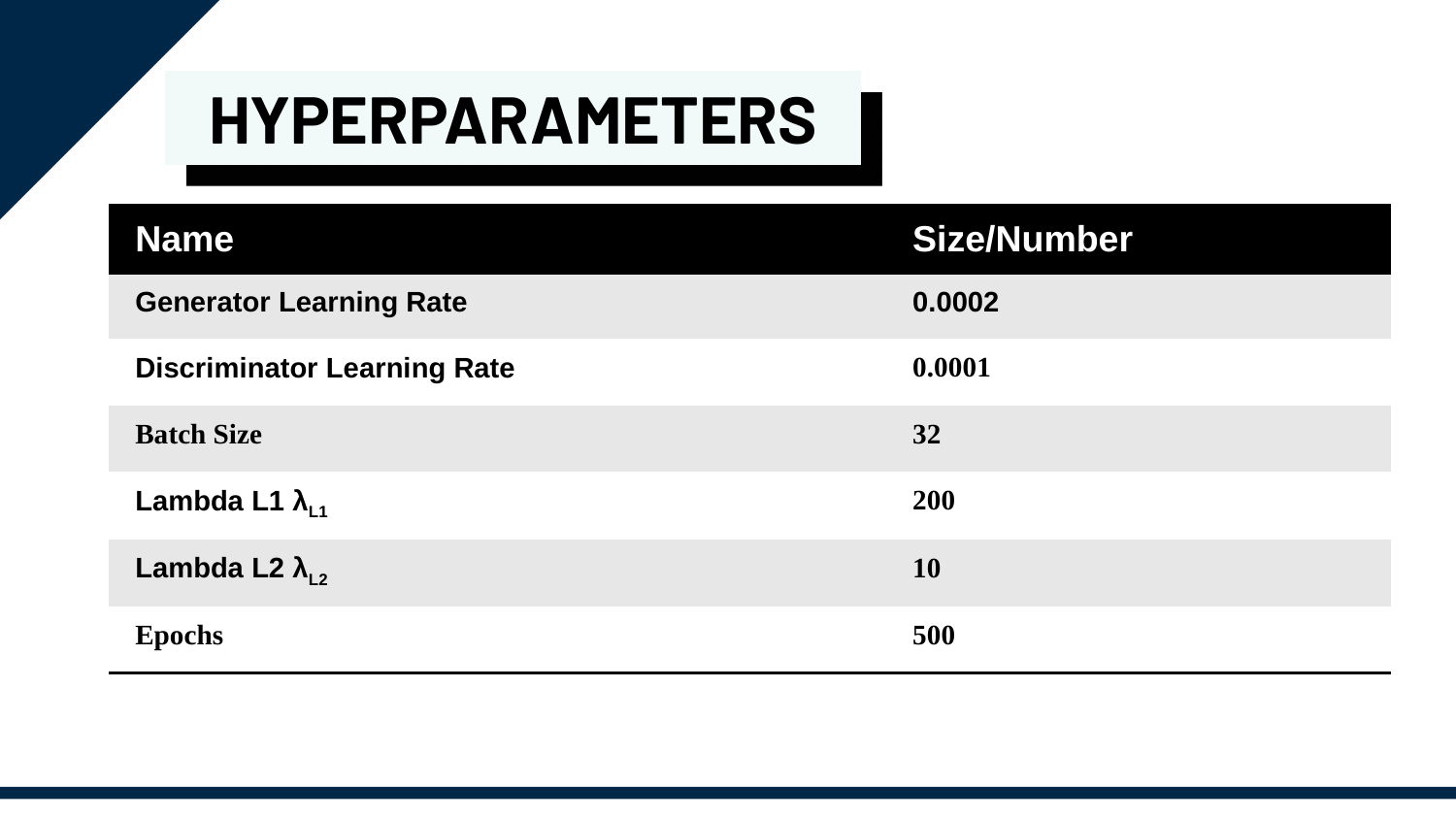

# HYPERPARAMETERS
| Name | Size/Numberr |
| --- | --- |
| Generator Learning Rate | 0.0002 |
| Discriminator Learning Rate | 0.0001 |
| Batch Size | 32 |
| Lambda L1 λL1 | 200 |
| Lambda L2 λL2 | 10 |
| Epochs | 500 |